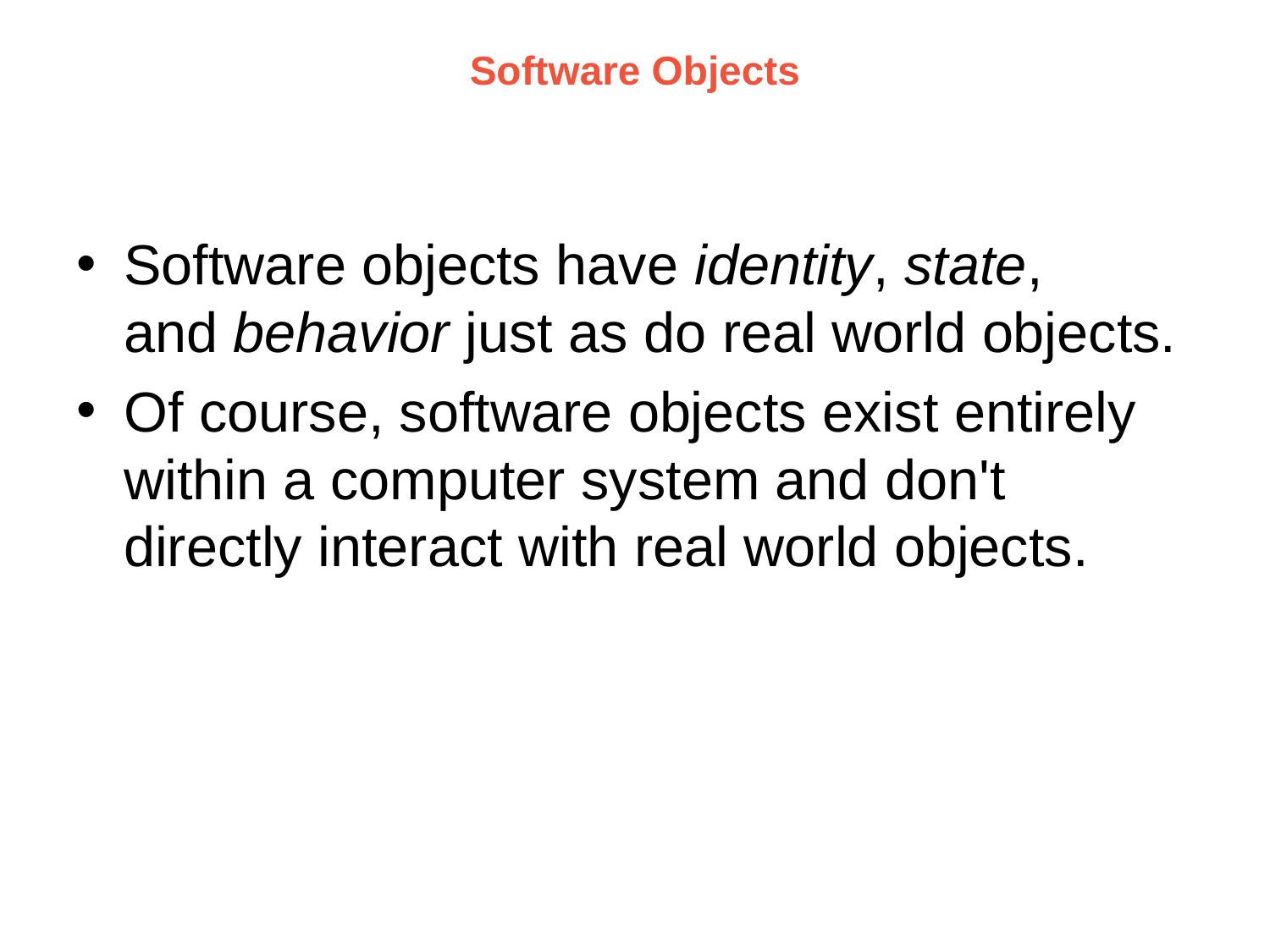

# Software Objects
Software objects have identity, state, and behavior just as do real world objects.
Of course, software objects exist entirely within a computer system and don't directly interact with real world objects.